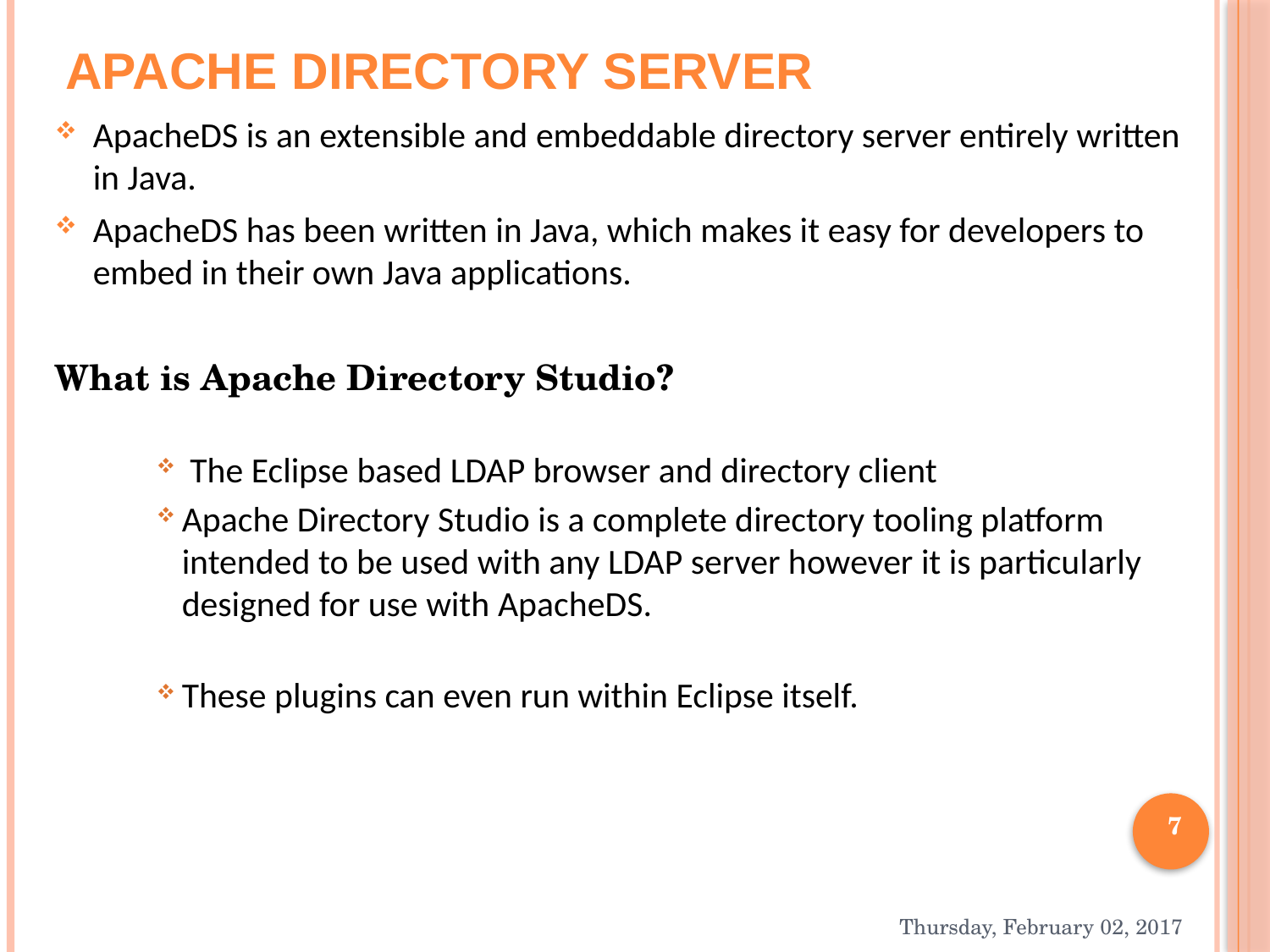

# Apache Directory Server
ApacheDS is an extensible and embeddable directory server entirely written in Java.
ApacheDS has been written in Java, which makes it easy for developers to embed in their own Java applications.

What is Apache Directory Studio?
 The Eclipse based LDAP browser and directory client
Apache Directory Studio is a complete directory tooling platform intended to be used with any LDAP server however it is particularly designed for use with ApacheDS.
These plugins can even run within Eclipse itself.

7
Thursday, February 02, 2017